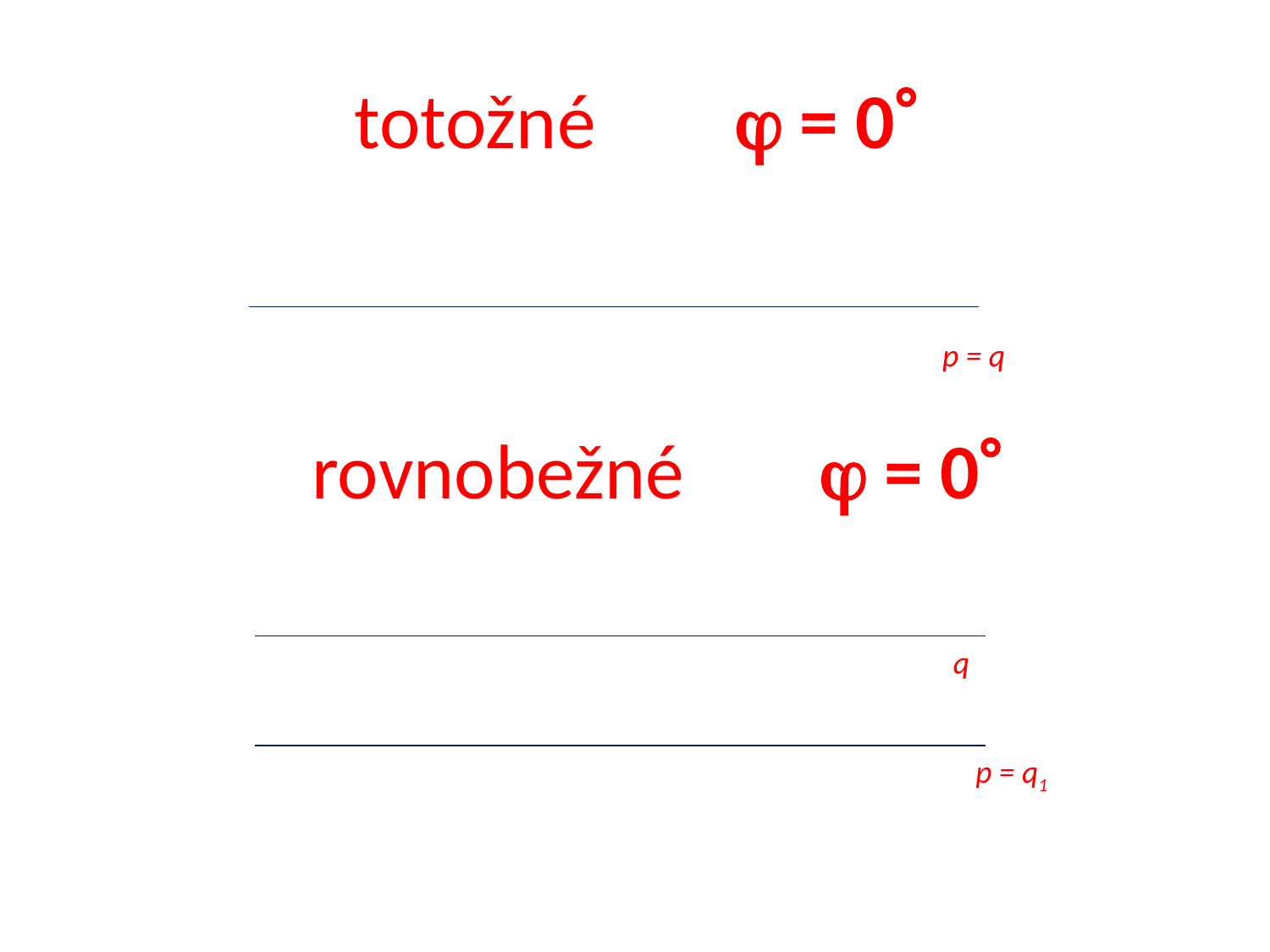

# totožné 	ϕ = 0°
p = q
rovnobežné		ϕ = 0°
q
p = q1